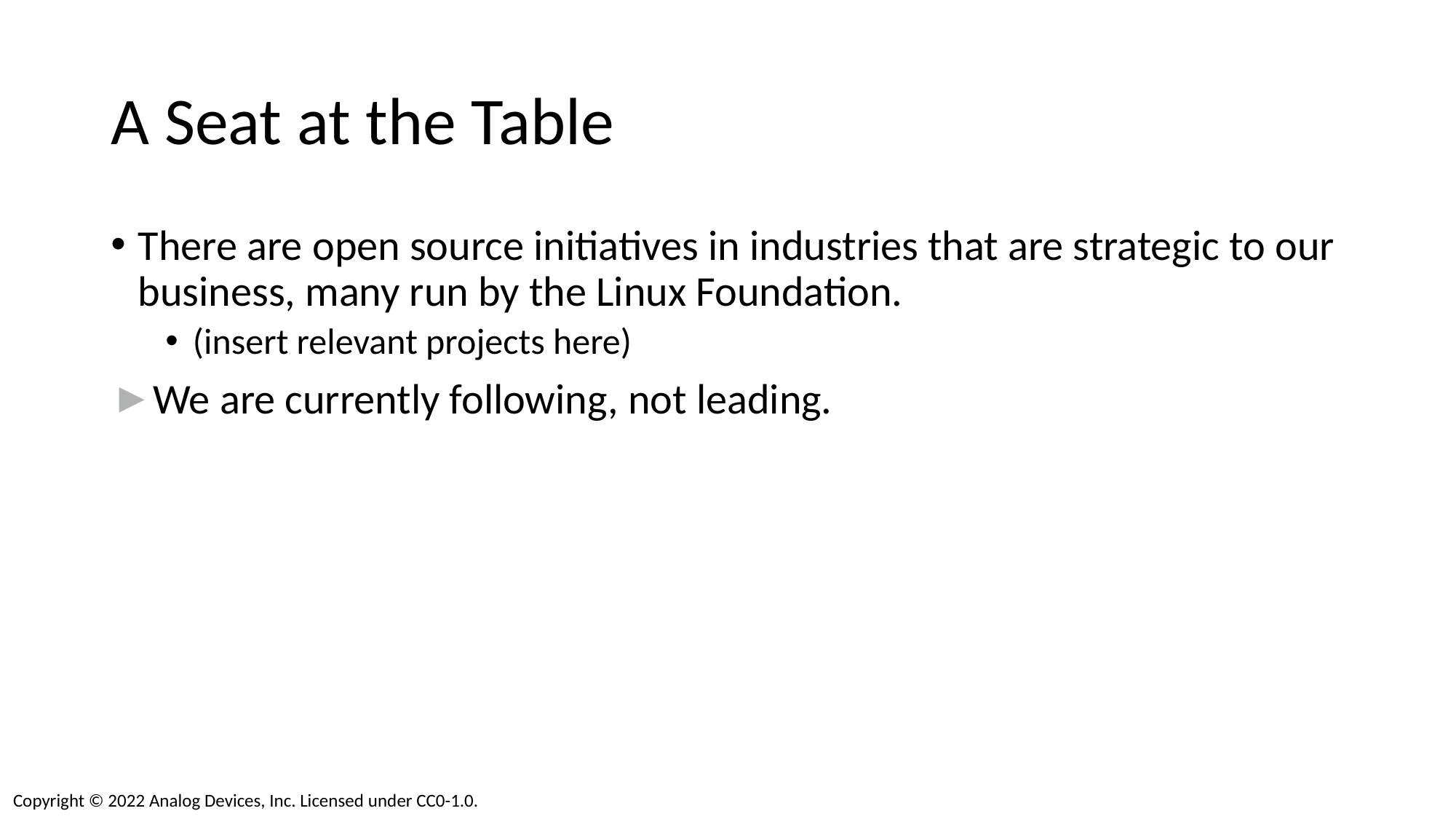

# A Seat at the Table
There are open source initiatives in industries that are strategic to our business, many run by the Linux Foundation.
(insert relevant projects here)
We are currently following, not leading.

Copyright © 2022 Analog Devices, Inc. Licensed under CC0-1.0.